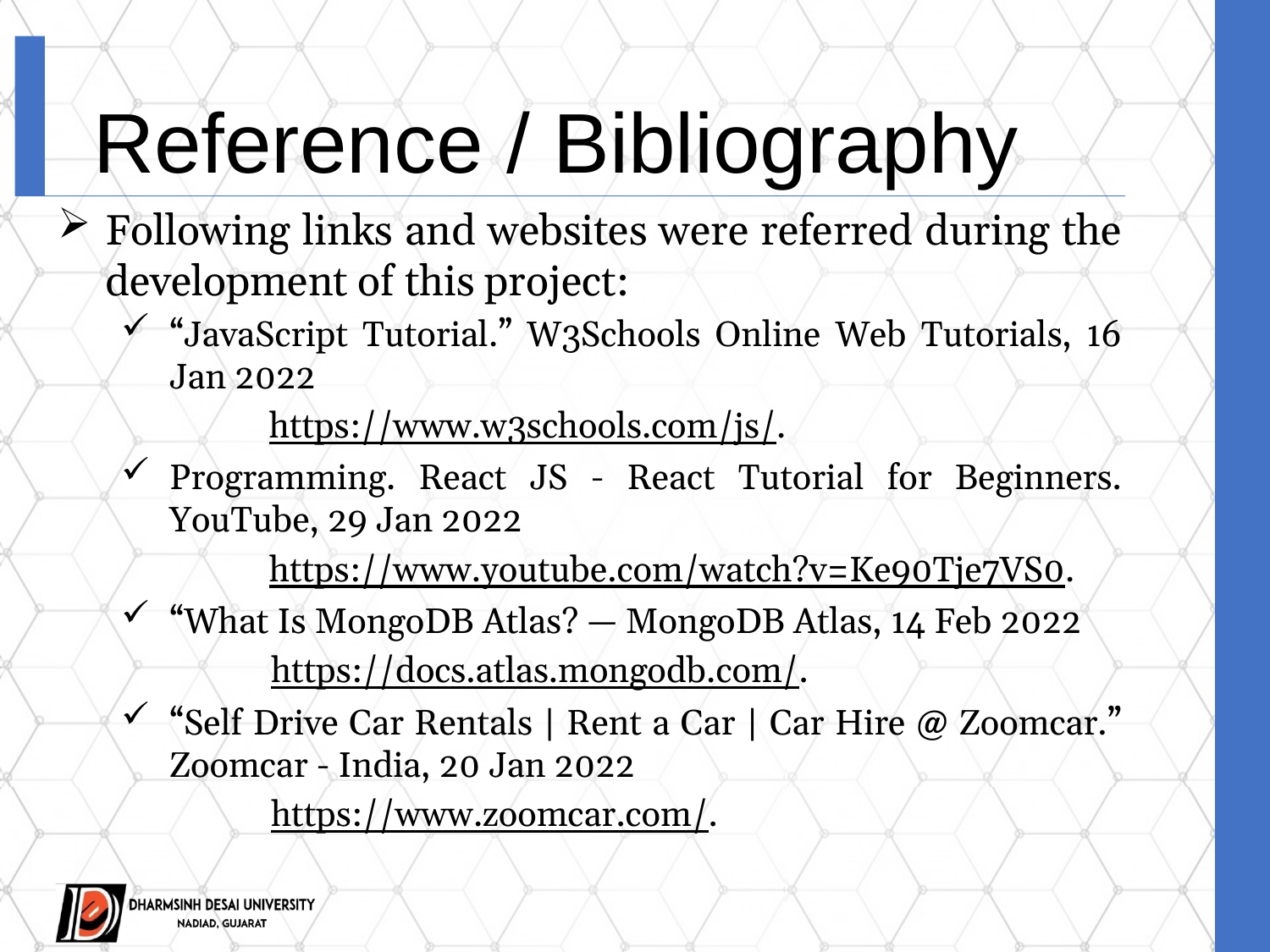

# Reference / Bibliography
Following links and websites were referred during the development of this project:
“JavaScript Tutorial.” W3Schools Online Web Tutorials, 16 Jan 2022
https://www.w3schools.com/js/.
Programming. React JS - React Tutorial for Beginners. YouTube, 29 Jan 2022
https://www.youtube.com/watch?v=Ke90Tje7VS0.
“What Is MongoDB Atlas? — MongoDB Atlas, 14 Feb 2022
https://docs.atlas.mongodb.com/.
“Self Drive Car Rentals | Rent a Car | Car Hire @ Zoomcar.” Zoomcar - India, 20 Jan 2022
https://www.zoomcar.com/.